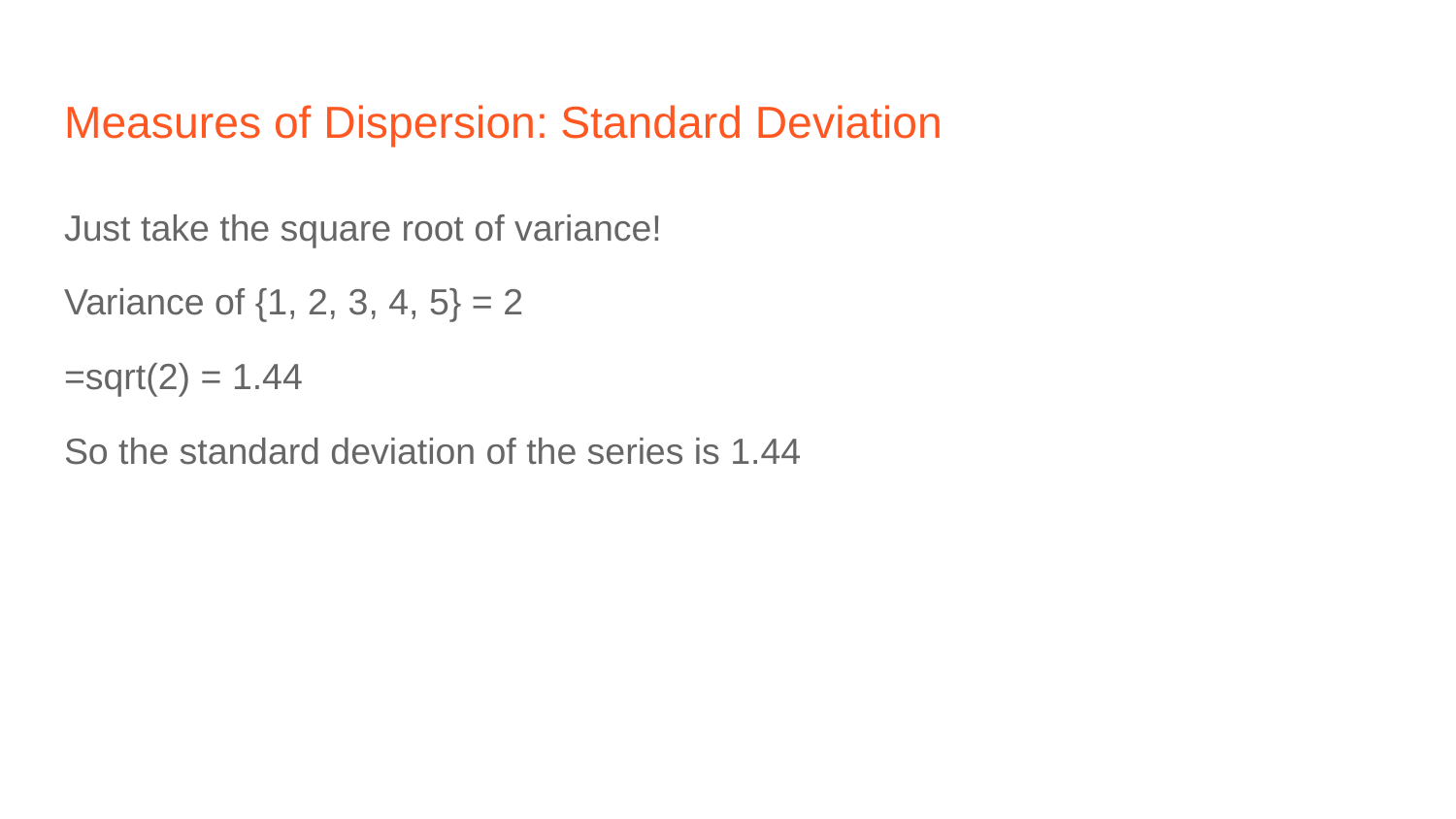

# Measures of Dispersion: Standard Deviation
Just take the square root of variance!
Variance of {1, 2, 3, 4, 5} = 2
=sqrt(2) = 1.44
So the standard deviation of the series is 1.44